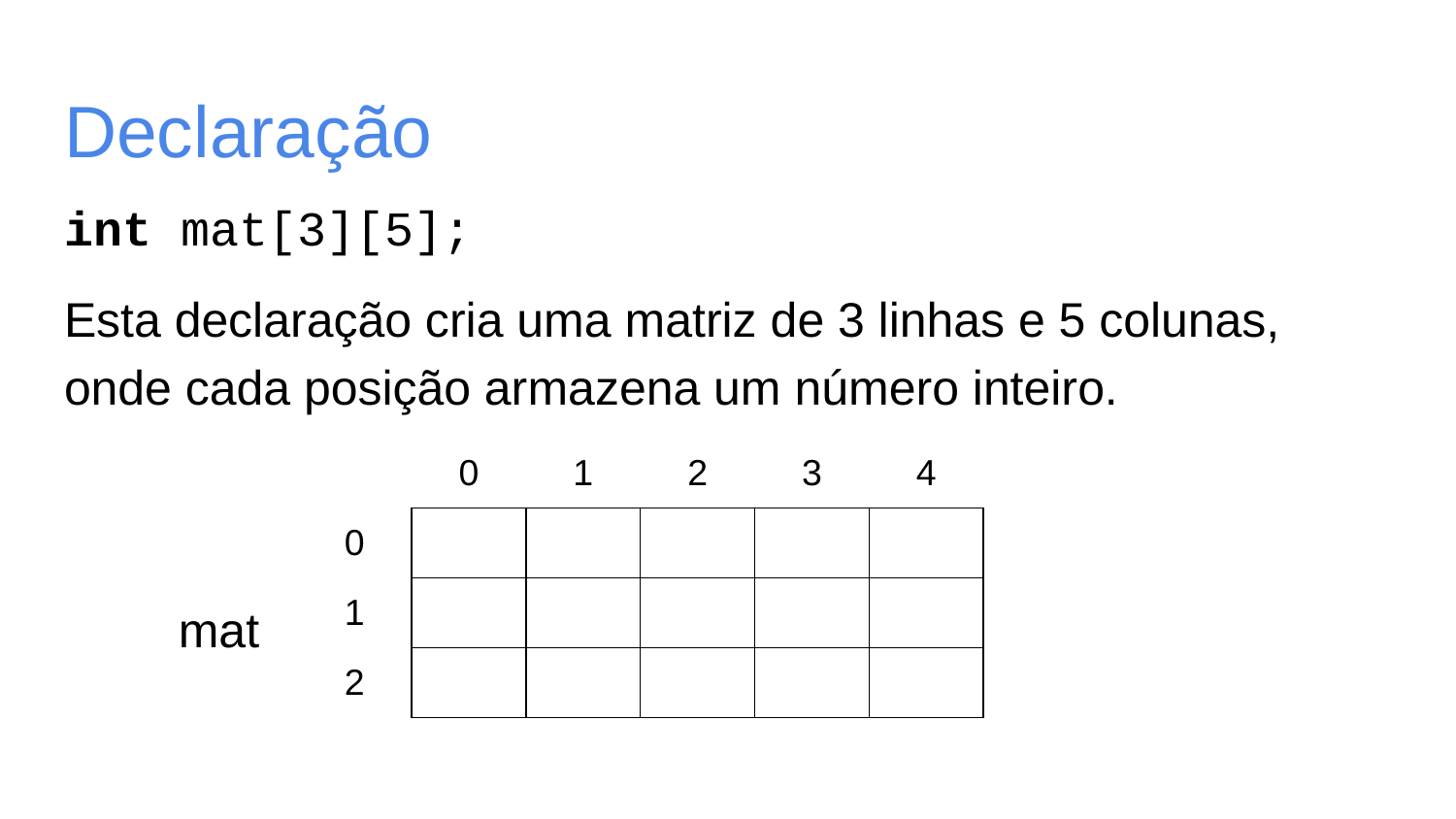

# Declaração
int mat[3][5];

Esta declaração cria uma matriz de 3 linhas e 5 colunas, onde cada posição armazena um número inteiro.

|  | 0 | 1 | 2 | 3 | 4 |
| --- | --- | --- | --- | --- | --- |
| 0 |  |  |  |  |  |
| 1 |  |  |  |  |  |
| 2 |  |  |  |  |  |
mat